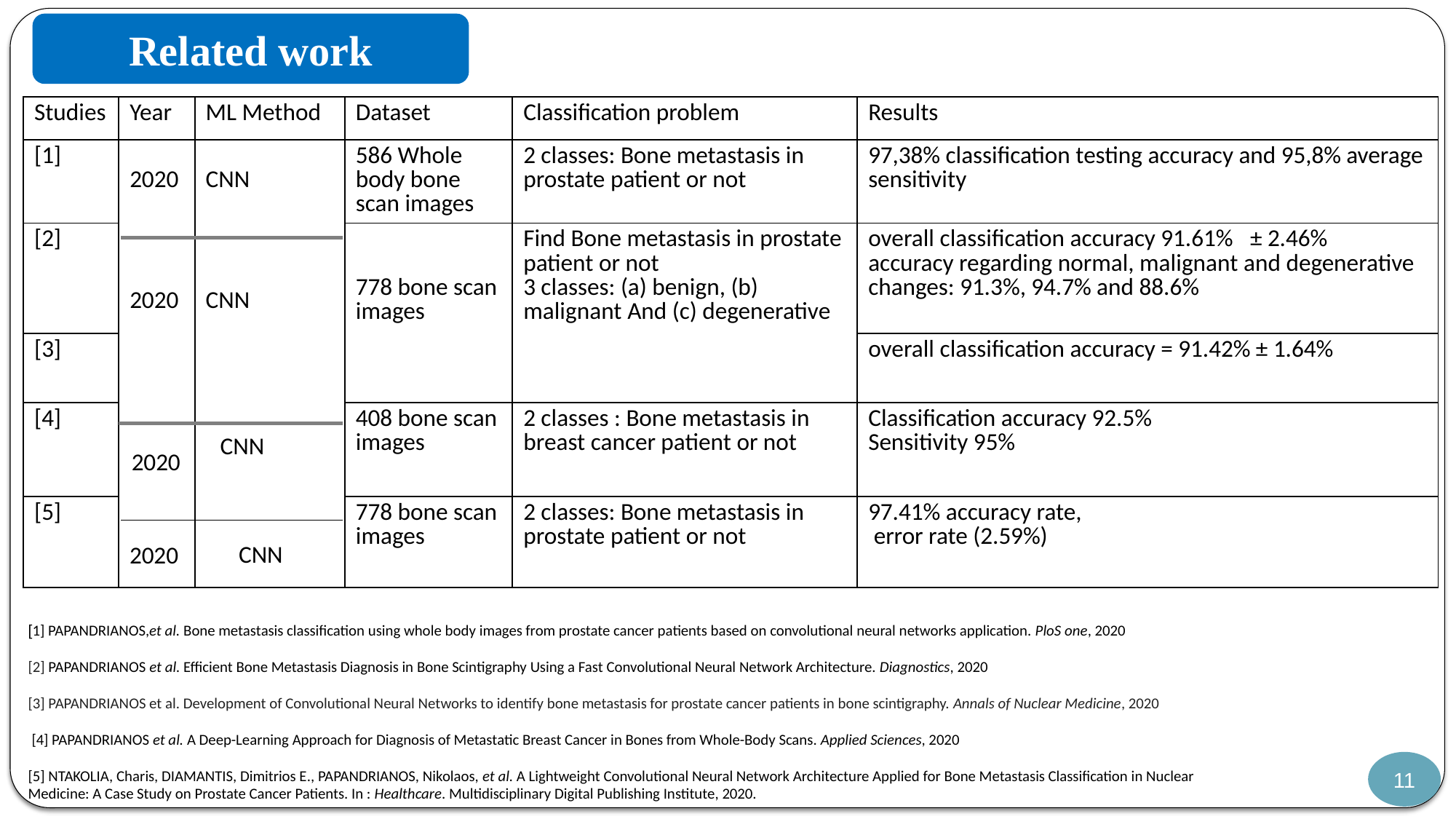

Related work
| Studies | Year | ML Method | Dataset | Classification problem | Results |
| --- | --- | --- | --- | --- | --- |
| [1] | 2020 2020 | CNN CNN | 586 Whole body bone scan images | 2 classes: Bone metastasis in prostate patient or not | 97,38% classification testing accuracy and 95,8% average sensitivity |
| [2] |  |  | 778 bone scan images | Find Bone metastasis in prostate patient or not 3 classes: (a) benign, (b) malignant And (c) degenerative | overall classification accuracy 91.61%  ± 2.46% accuracy regarding normal, malignant and degenerative changes: 91.3%, 94.7% and 88.6% |
| [3] |  |  |  |  | overall classification accuracy = 91.42% ± 1.64% |
| [4] |  |  | 408 bone scan images | 2 classes : Bone metastasis in breast cancer patient or not | Classification accuracy 92.5% Sensitivity 95% |
| [5] |  |  | 778 bone scan images | 2 classes: Bone metastasis in prostate patient or not | 97.41% accuracy rate, error rate (2.59%) |
CNN

2020

CNN

2020

[1] PAPANDRIANOS,et al. Bone metastasis classification using whole body images from prostate cancer patients based on convolutional neural networks application. PloS one, 2020

[2] PAPANDRIANOS et al. Efficient Bone Metastasis Diagnosis in Bone Scintigraphy Using a Fast Convolutional Neural Network Architecture. Diagnostics, 2020

[3] PAPANDRIANOS et al. Development of Convolutional Neural Networks to identify bone metastasis for prostate cancer patients in bone scintigraphy. Annals of Nuclear Medicine, 2020

 [4] PAPANDRIANOS et al. A Deep-Learning Approach for Diagnosis of Metastatic Breast Cancer in Bones from Whole-Body Scans. Applied Sciences, 2020

[5] NTAKOLIA, Charis, DIAMANTIS, Dimitrios E., PAPANDRIANOS, Nikolaos, et al. A Lightweight Convolutional Neural Network Architecture Applied for Bone Metastasis Classification in Nuclear Medicine: A Case Study on Prostate Cancer Patients. In : Healthcare. Multidisciplinary Digital Publishing Institute, 2020.
11